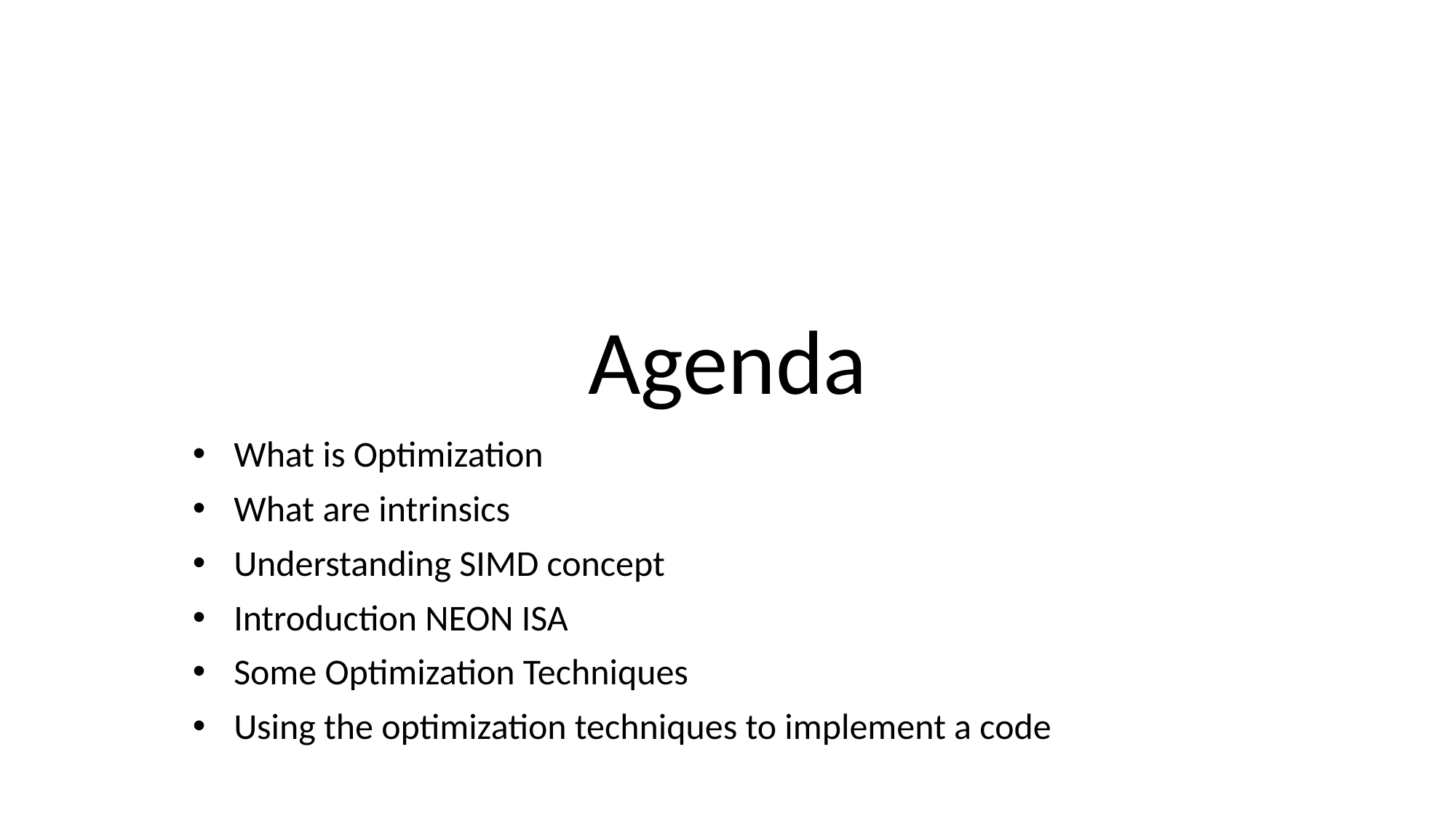

# Agenda
What is Optimization
What are intrinsics
Understanding SIMD concept
Introduction NEON ISA
Some Optimization Techniques
Using the optimization techniques to implement a code